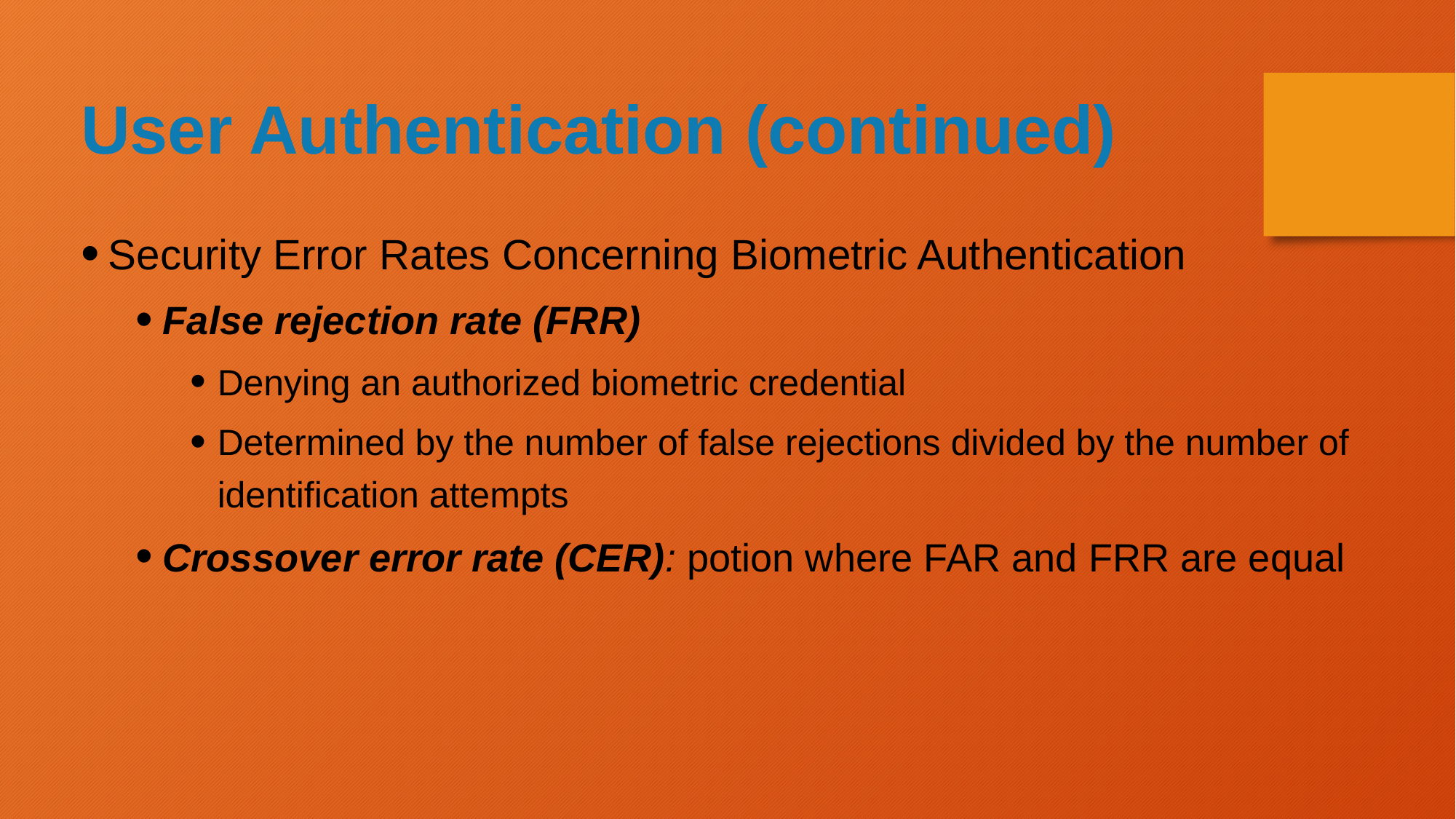

User Authentication (continued)
Security Error Rates Concerning Biometric Authentication
False rejection rate (FRR)
Denying an authorized biometric credential
Determined by the number of false rejections divided by the number of identification attempts
Crossover error rate (CER): potion where FAR and FRR are equal